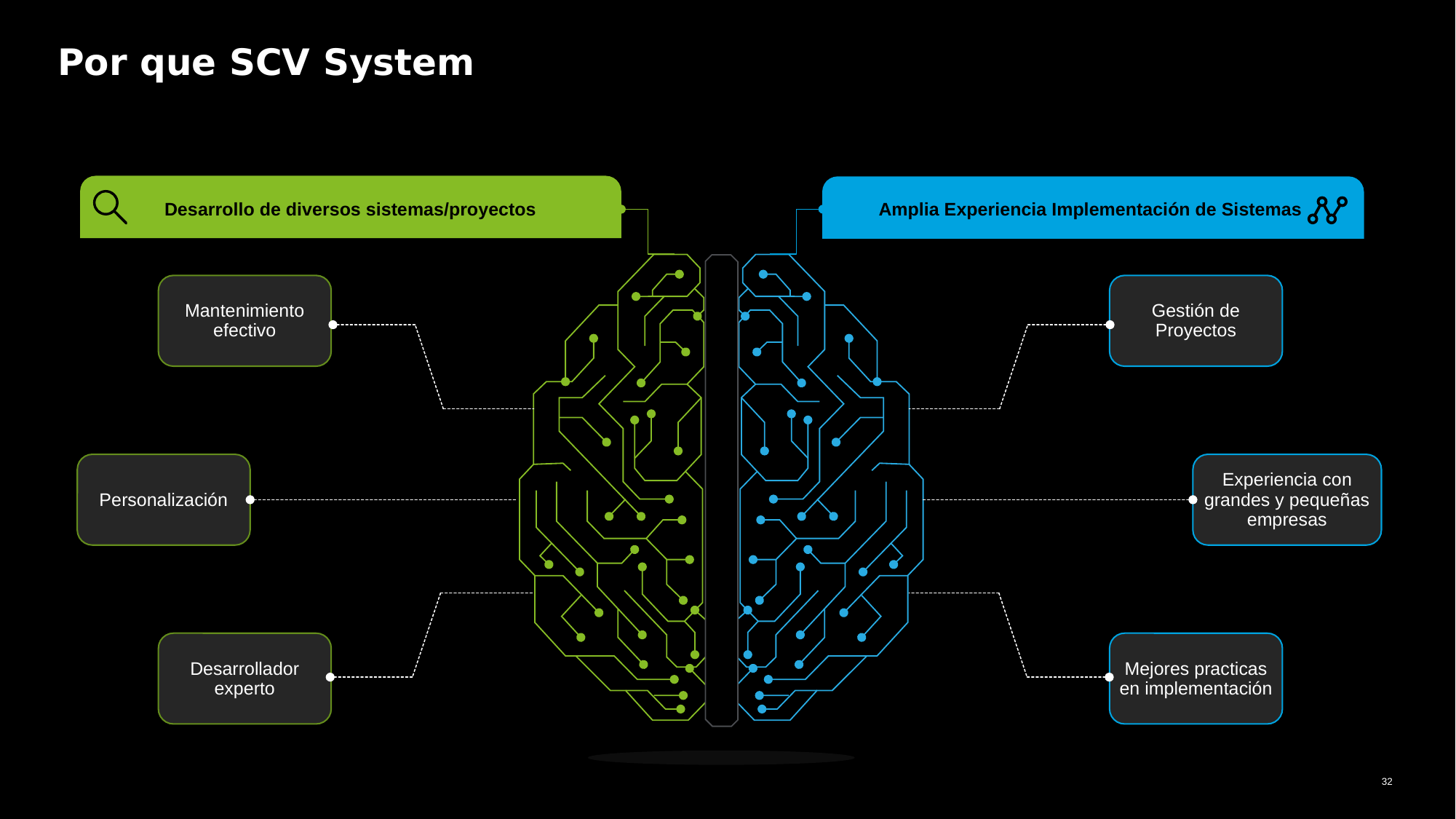

Por que SCV System
Desarrollo de diversos sistemas/proyectos
Amplia Experiencia Implementación de Sistemas

Mantenimiento efectivo
Gestión de Proyectos
Personalización
Experiencia con grandes y pequeñas empresas
Desarrollador experto
Mejores practicas en implementación